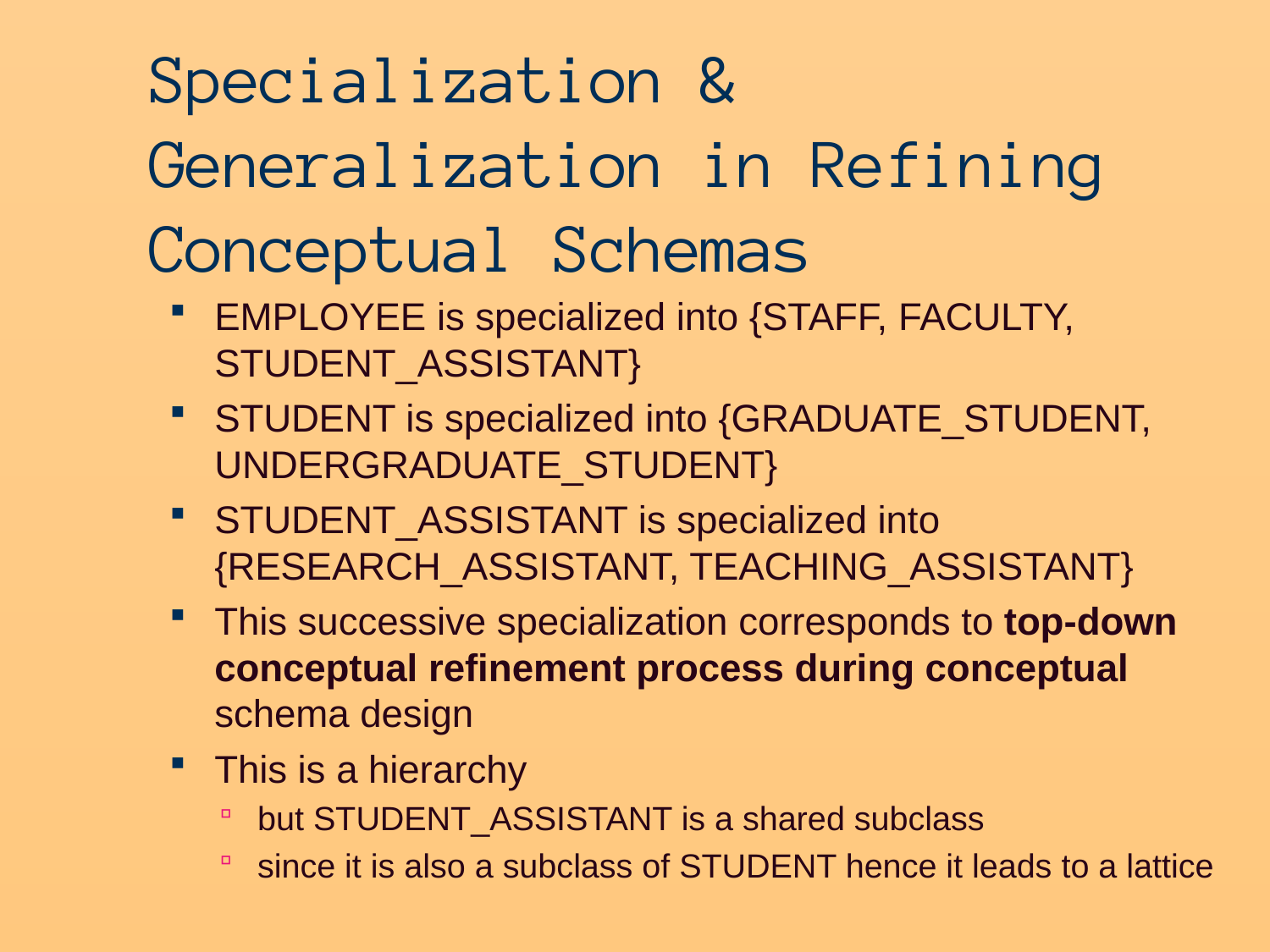

Specialization & Generalization in Refining Conceptual Schemas
EMPLOYEE is specialized into {STAFF, FACULTY, STUDENT_ASSISTANT}
STUDENT is specialized into {GRADUATE_STUDENT, UNDERGRADUATE_STUDENT}
STUDENT_ASSISTANT is specialized into {RESEARCH_ASSISTANT, TEACHING_ASSISTANT}
This successive specialization corresponds to top-down conceptual refinement process during conceptual schema design
This is a hierarchy
but STUDENT_ASSISTANT is a shared subclass
since it is also a subclass of STUDENT hence it leads to a lattice